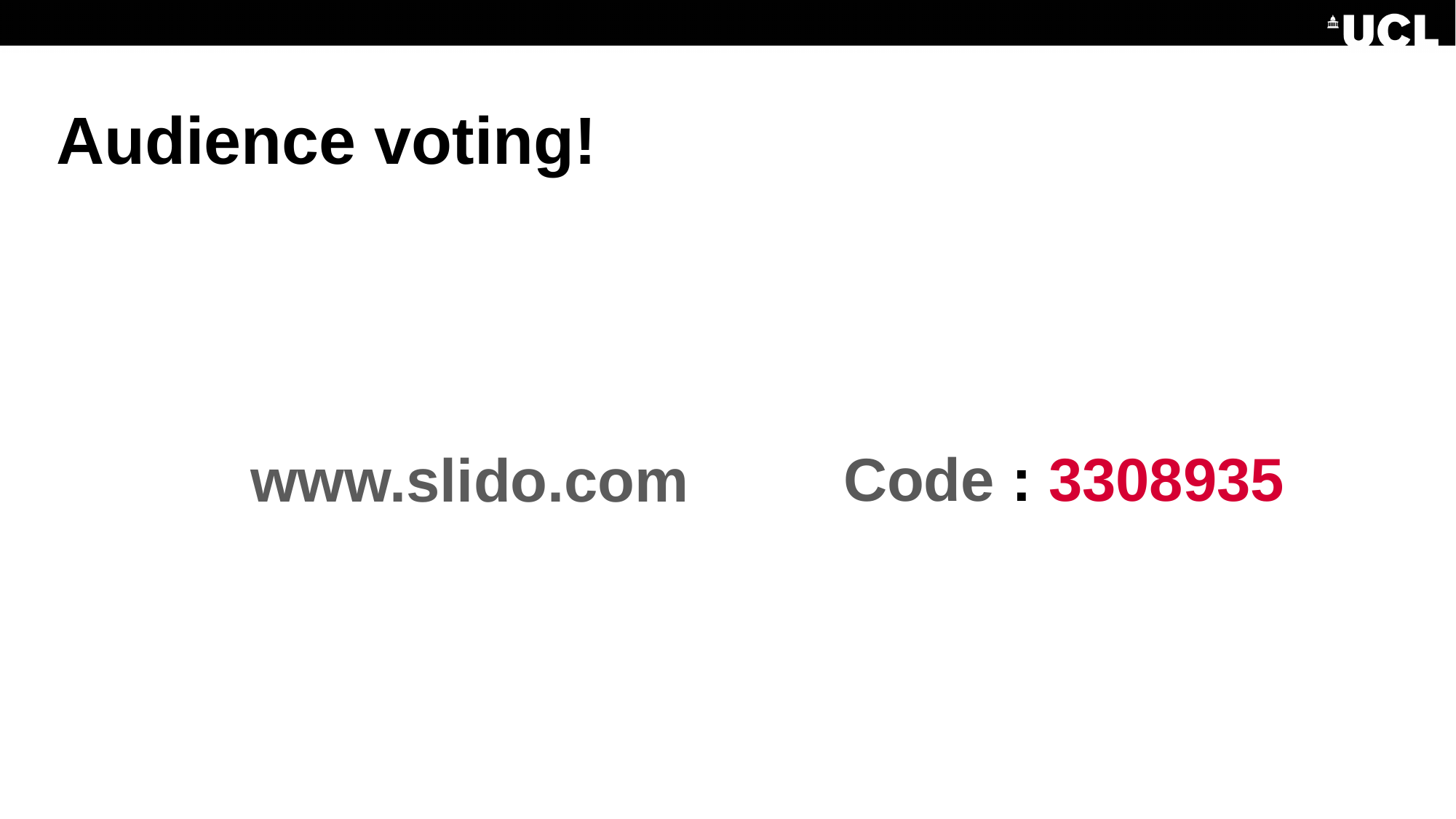

# Audience voting!
www.slido.com
Code : 3308935